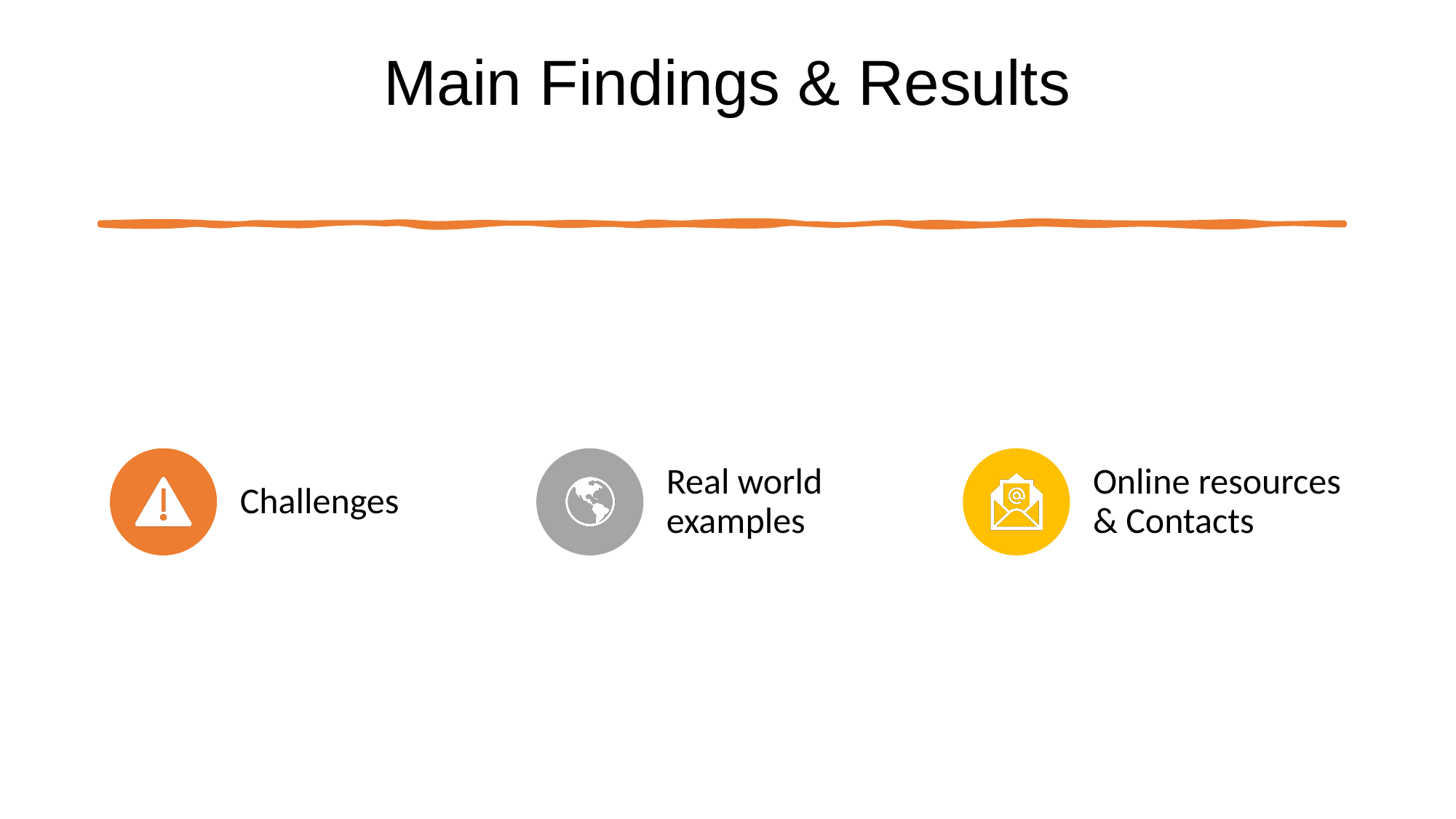

# Main Findings & Results

Challenges
Real world examples
Online resources & Contacts